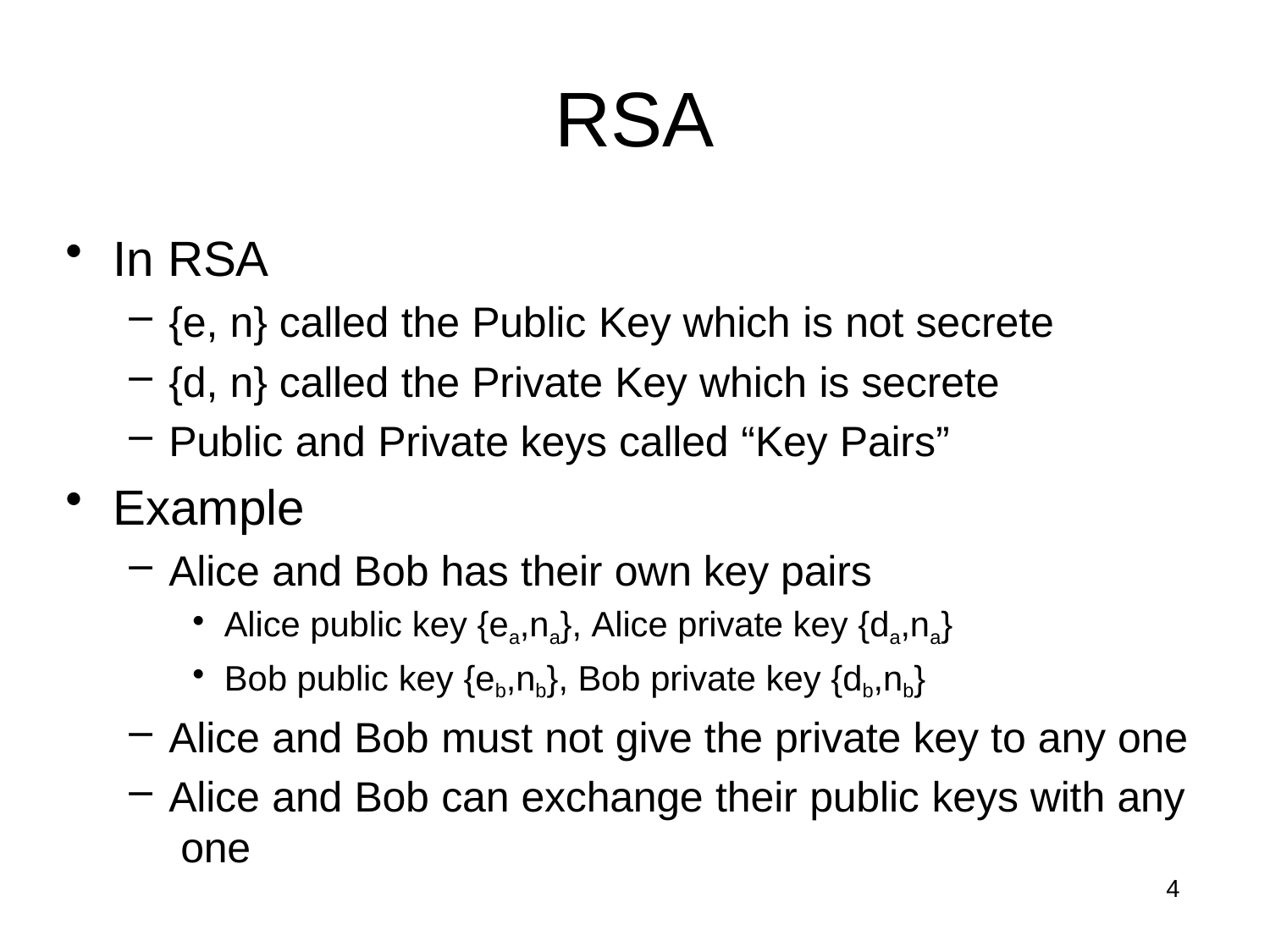

# RSA
In RSA
{e, n} called the Public Key which is not secrete
{d, n} called the Private Key which is secrete
Public and Private keys called “Key Pairs”
Example
Alice and Bob has their own key pairs
Alice public key {ea,na}, Alice private key {da,na}
Bob public key {eb,nb}, Bob private key {db,nb}
Alice and Bob must not give the private key to any one
Alice and Bob can exchange their public keys with any  one
4